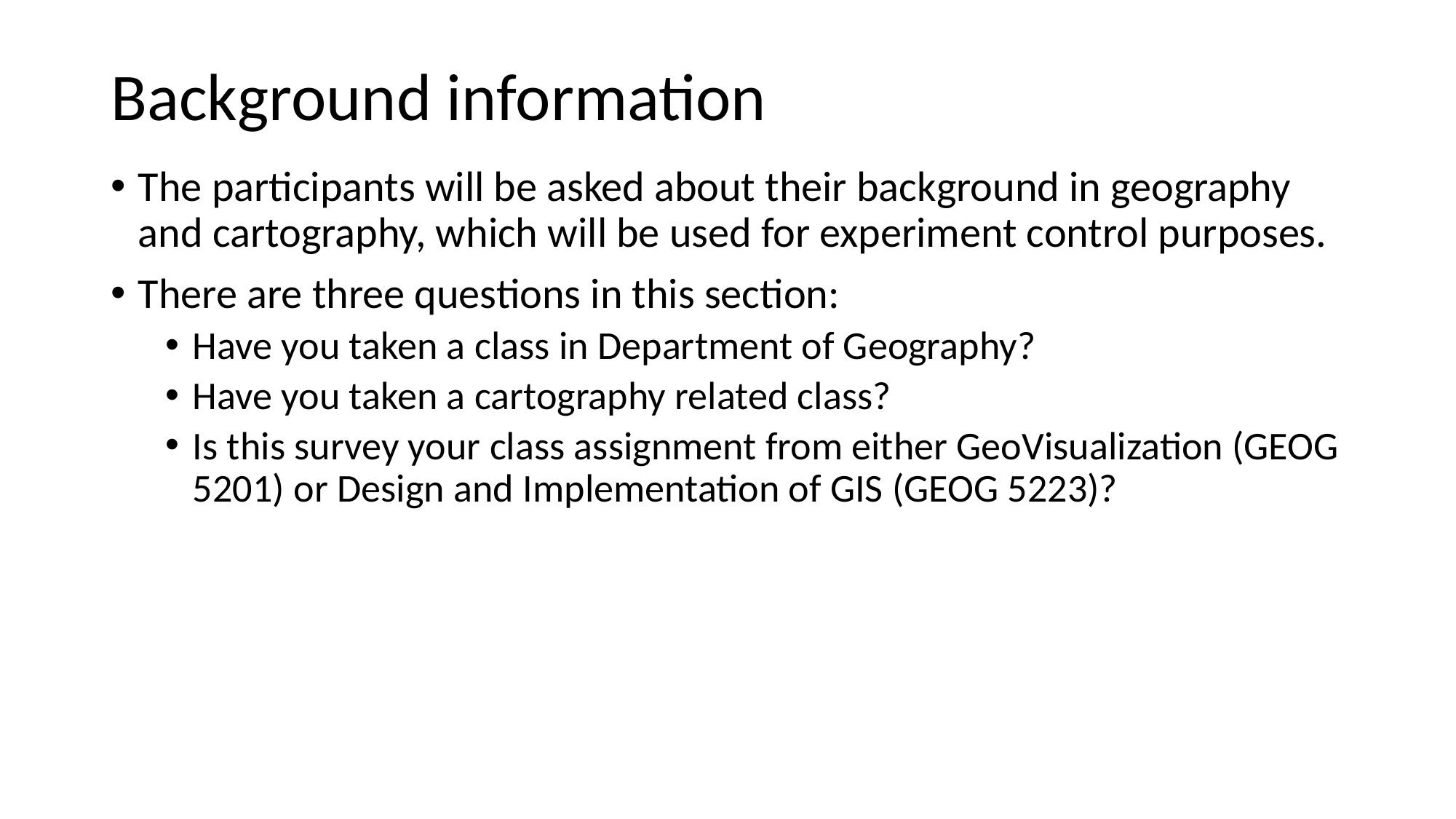

# Background information
The participants will be asked about their background in geography and cartography, which will be used for experiment control purposes.
There are three questions in this section:
Have you taken a class in Department of Geography?
Have you taken a cartography related class?
Is this survey your class assignment from either GeoVisualization (GEOG 5201) or Design and Implementation of GIS (GEOG 5223)?